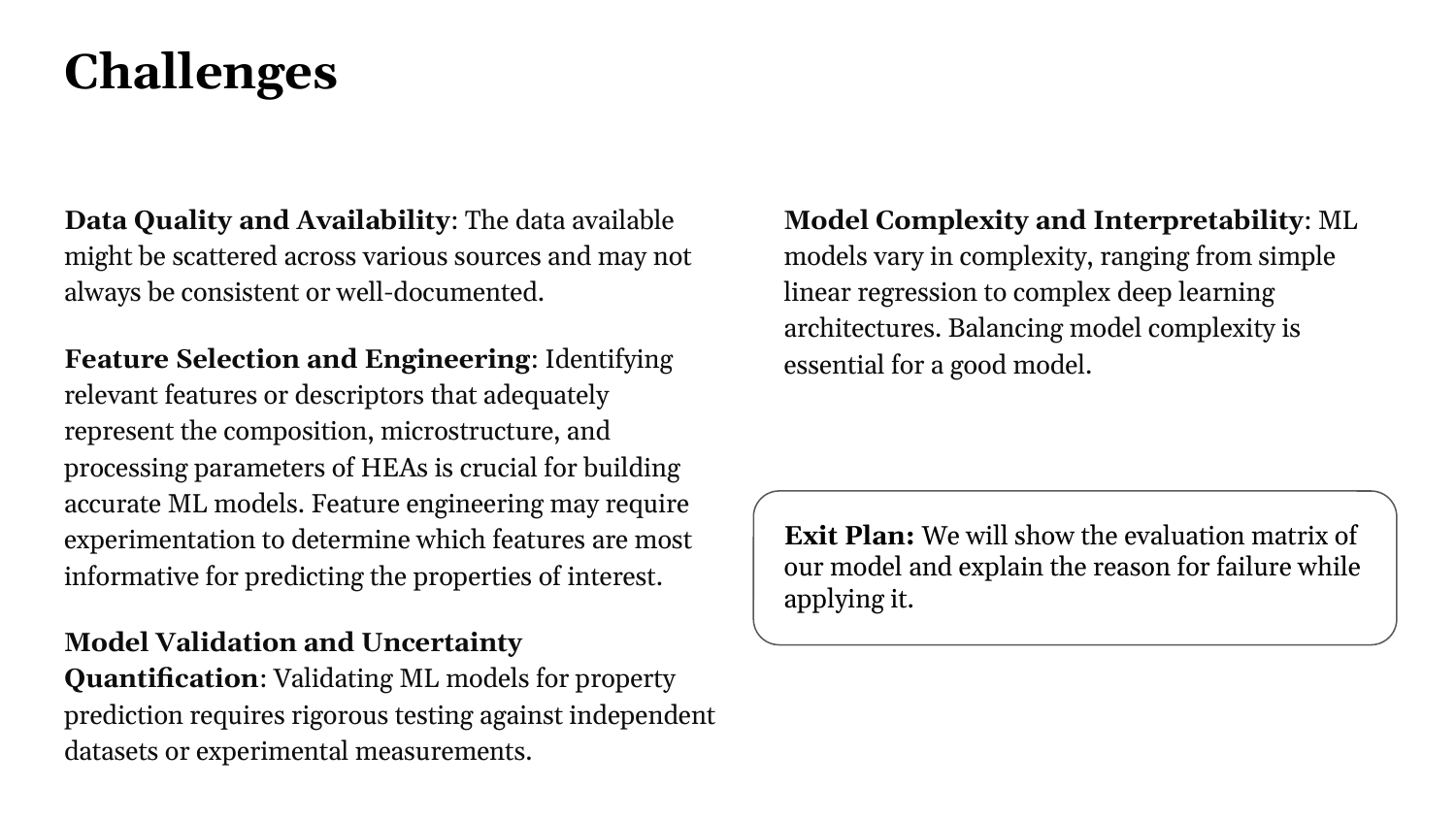

# Challenges
Data Quality and Availability: The data available might be scattered across various sources and may not always be consistent or well-documented.
Feature Selection and Engineering: Identifying relevant features or descriptors that adequately represent the composition, microstructure, and processing parameters of HEAs is crucial for building accurate ML models. Feature engineering may require experimentation to determine which features are most informative for predicting the properties of interest.
Model Validation and Uncertainty Quantification: Validating ML models for property prediction requires rigorous testing against independent datasets or experimental measurements.

Model Complexity and Interpretability: ML models vary in complexity, ranging from simple linear regression to complex deep learning architectures. Balancing model complexity is essential for a good model.

Exit Plan: We will show the evaluation matrix of our model and explain the reason for failure while applying it.